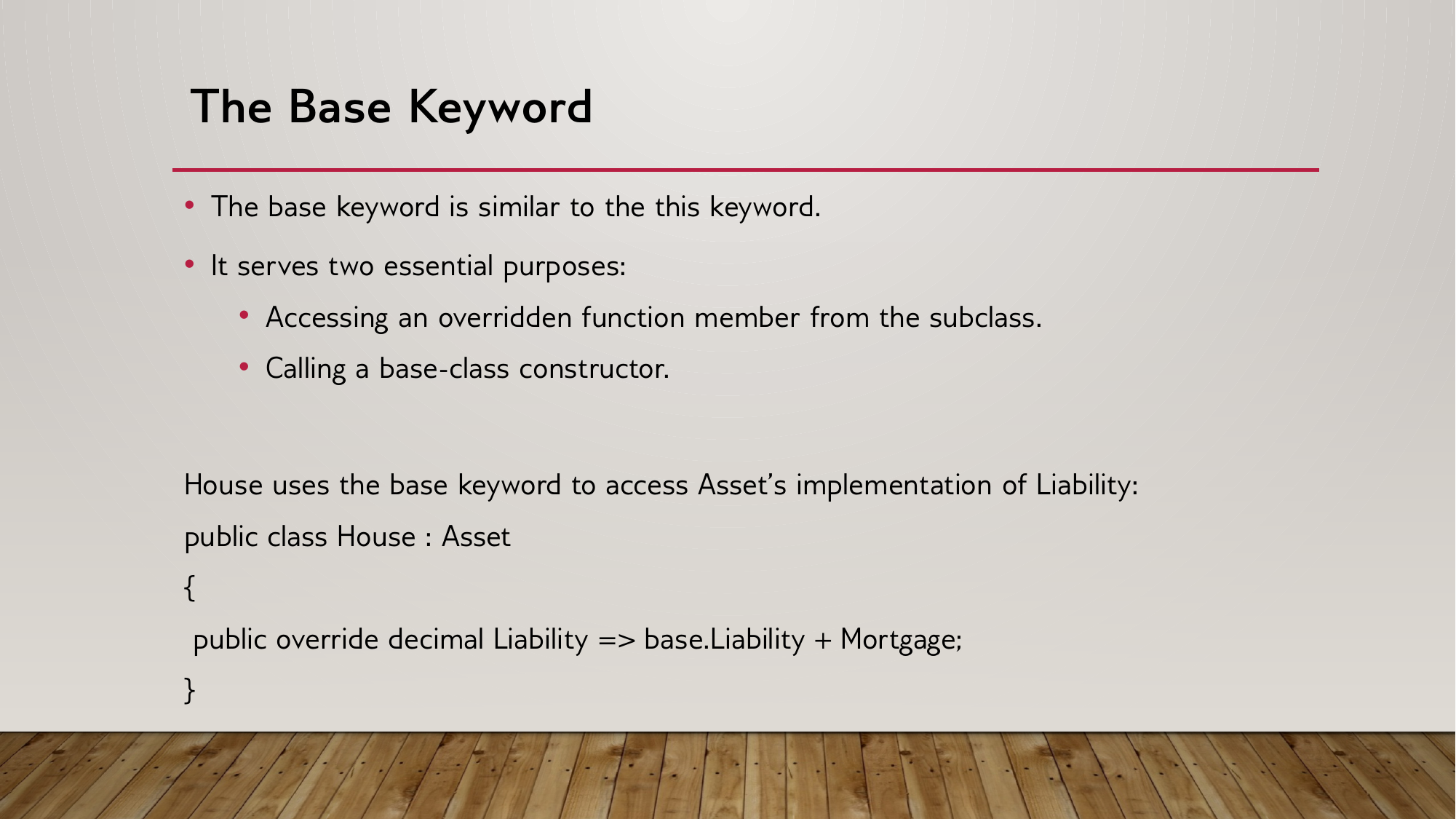

# The Base Keyword
The base keyword is similar to the this keyword.
It serves two essential purposes:
Accessing an overridden function member from the subclass.
Calling a base-class constructor.

House uses the base keyword to access Asset’s implementation of Liability:
public class House : Asset
{
 public override decimal Liability => base.Liability + Mortgage;
}